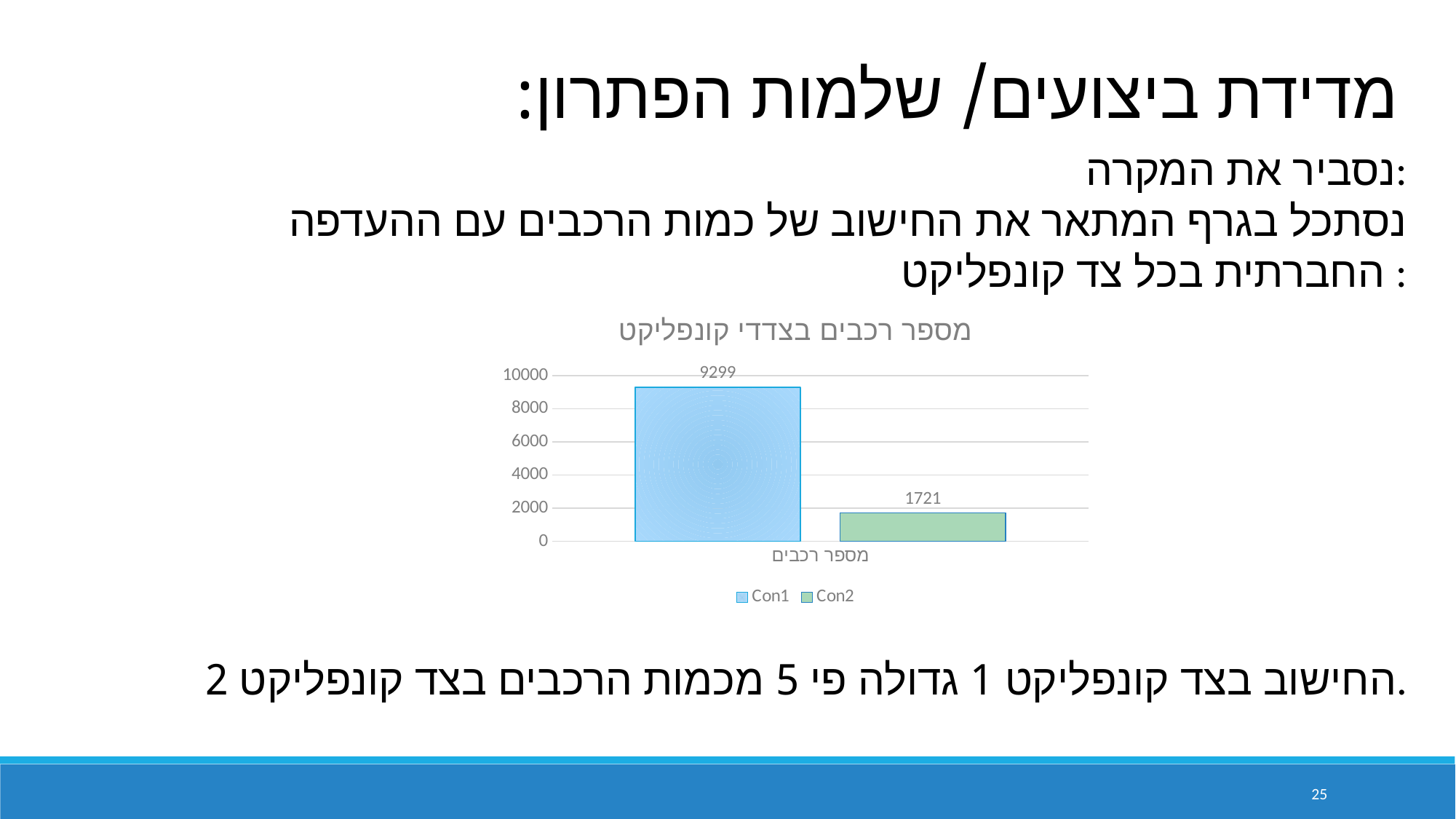

מדידת ביצועים/ שלמות הפתרון:
נסביר את המקרה:
נסתכל בגרף המתאר את החישוב של כמות הרכבים עם ההעדפה החברתית בכל צד קונפליקט :

החישוב בצד קונפליקט 1 גדולה פי 5 מכמות הרכבים בצד קונפליקט 2.

### Chart: מספר רכבים בצדדי קונפליקט

| Category | Con1 | Con2 |
|---|---|---|
| מספר רכבים | 9299.0 | 1721.0 |
25